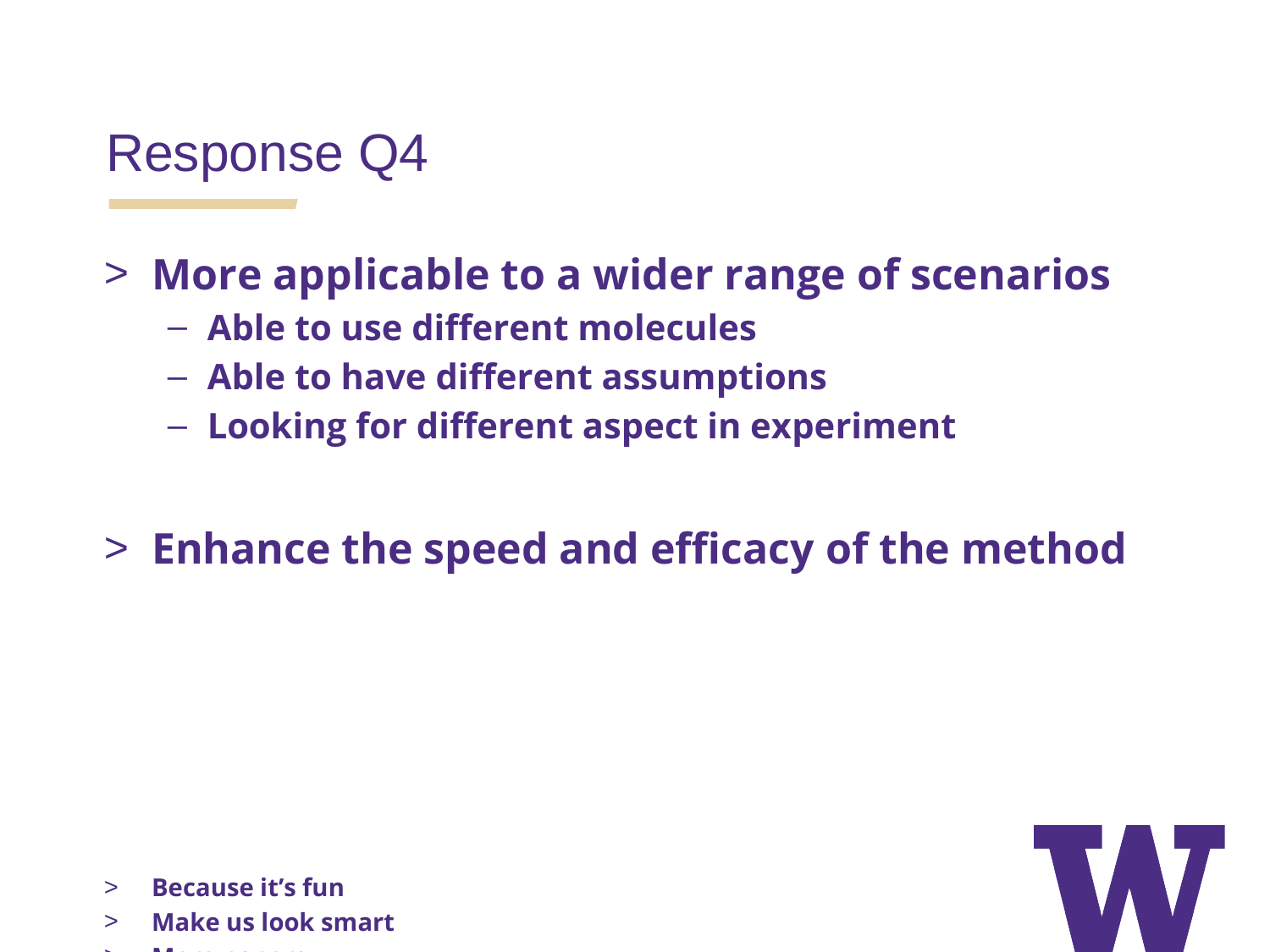

Response Q4
More applicable to a wider range of scenarios
Able to use different molecules
Able to have different assumptions
Looking for different aspect in experiment

Enhance the speed and efficacy of the method

Because it’s fun
Make us look smart
More papers